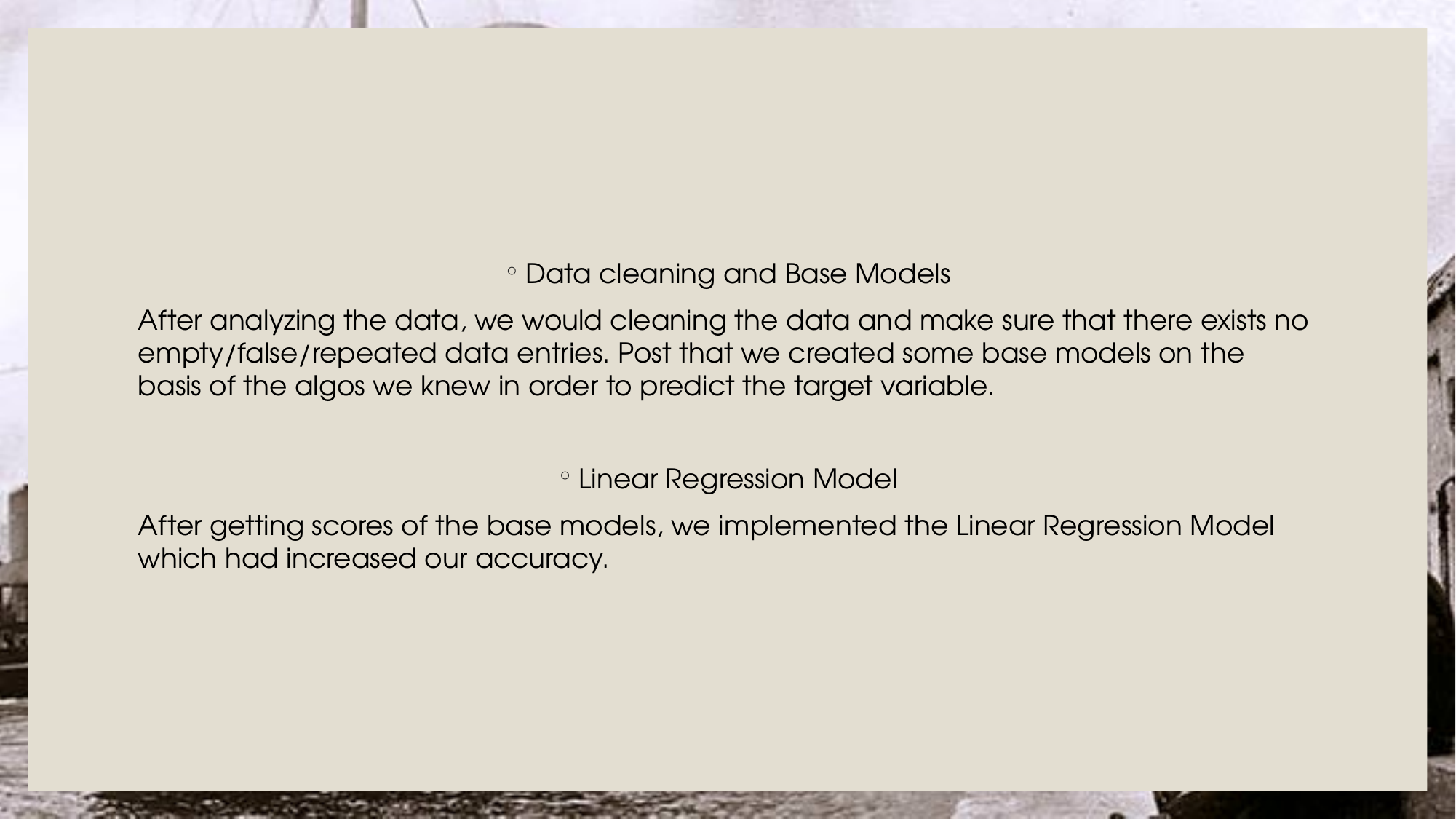

#
Data cleaning and Base Models
After analyzing the data, we would cleaning the data and make sure that there exists no empty/false/repeated data entries. Post that we created some base models on the basis of the algos we knew in order to predict the target variable.

Linear Regression Model
After getting scores of the base models, we implemented the Linear Regression Model which had increased our accuracy.